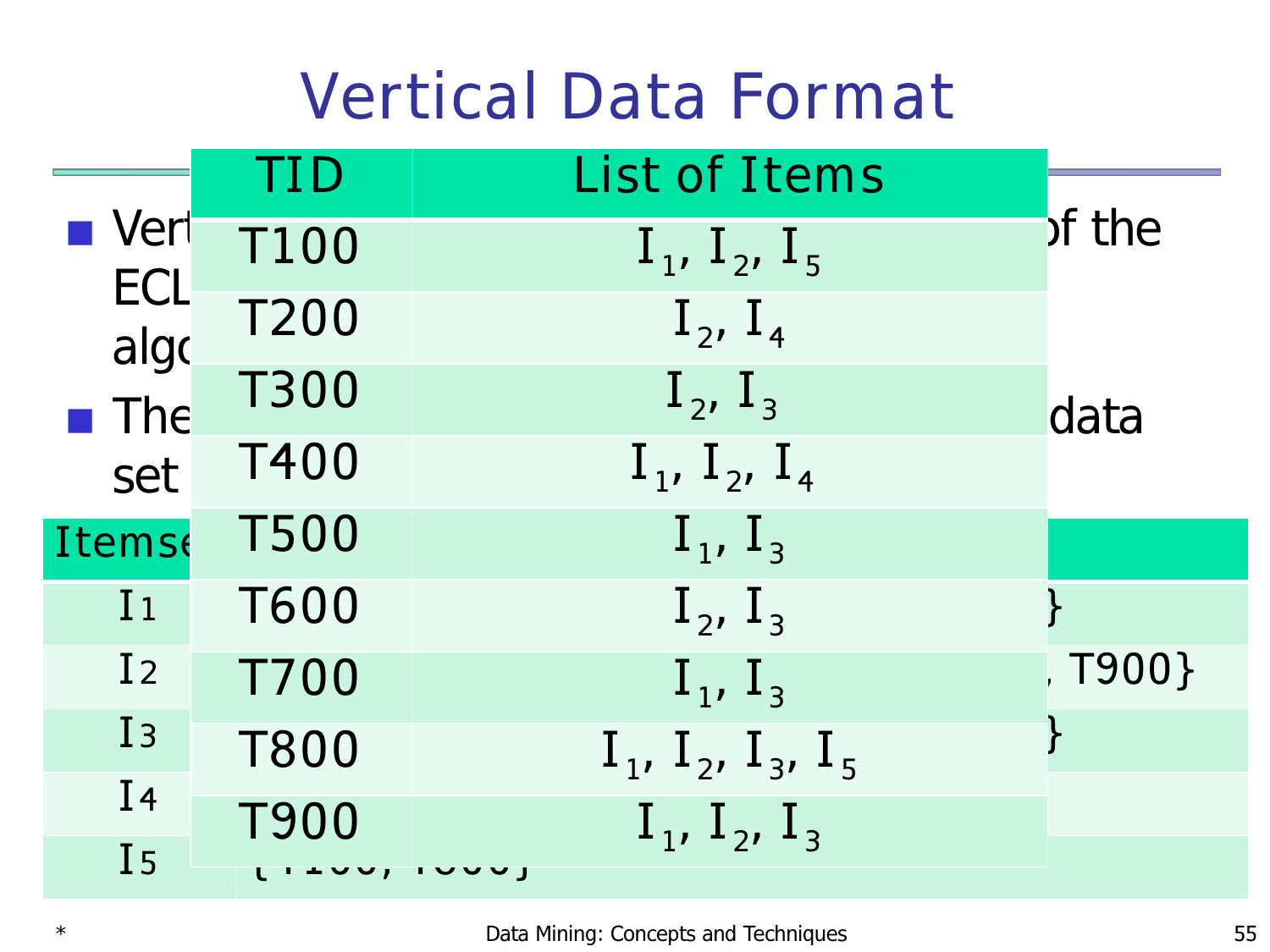

# Vertical Data Format
| TID | List of Items |
| --- | --- |
| T100 | I1, I2, I5 |
| T200 | I2, I4 |
| T300 | I2, I3 |
| T400 | I1, I2, I4 |
| T500 | I1, I3 |
| T600 | I2, I3 |
| T700 | I1, I3 |
| T800 | I1, I2, I3, I5 |
| T900 | I1, I2, I3 |
Vertical data format, which is the essence of the ECLAT (Equivalence CLASS Transformation) algorithm developed by Zaki [Zak00].
The vertical data format of the transaction data set D
| Itemset | TID-set |
| --- | --- |
| I1 | {T100, T400, T500, T700, T800, T900} |
| I2 | {T100, T200, T300, T400, T600, T800, T900} |
| I3 | {T300, T500, T600, T700, T800, T900} |
| I4 | {T200, T400} |
| I5 | {T100, T800} |
*
Data Mining: Concepts and Techniques
55